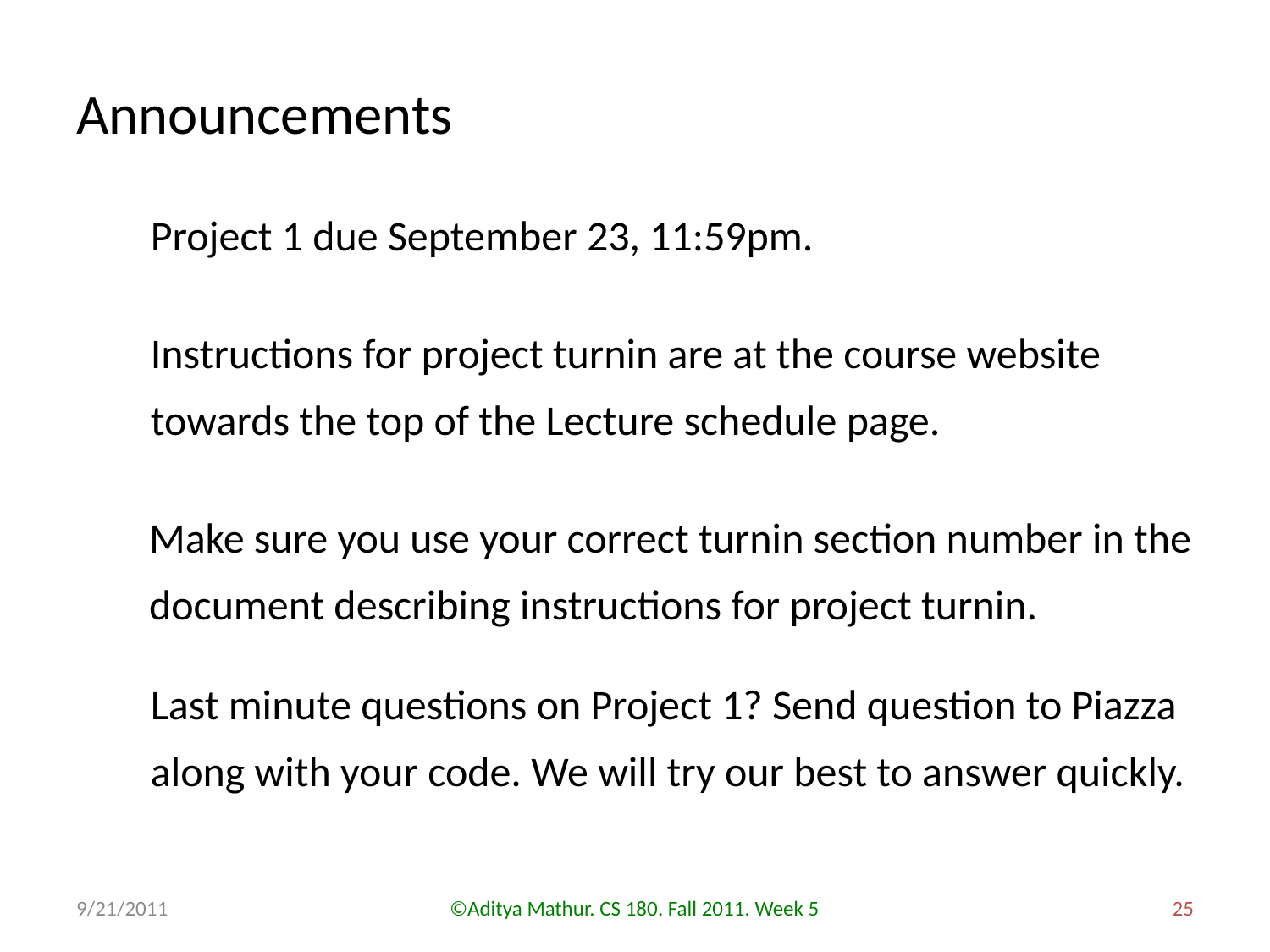

# Announcements
Project 1 due September 23, 11:59pm.
Instructions for project turnin are at the course website towards the top of the Lecture schedule page.
Make sure you use your correct turnin section number in the document describing instructions for project turnin.
Last minute questions on Project 1? Send question to Piazza along with your code. We will try our best to answer quickly.
9/21/2011
©Aditya Mathur. CS 180. Fall 2011. Week 5
25